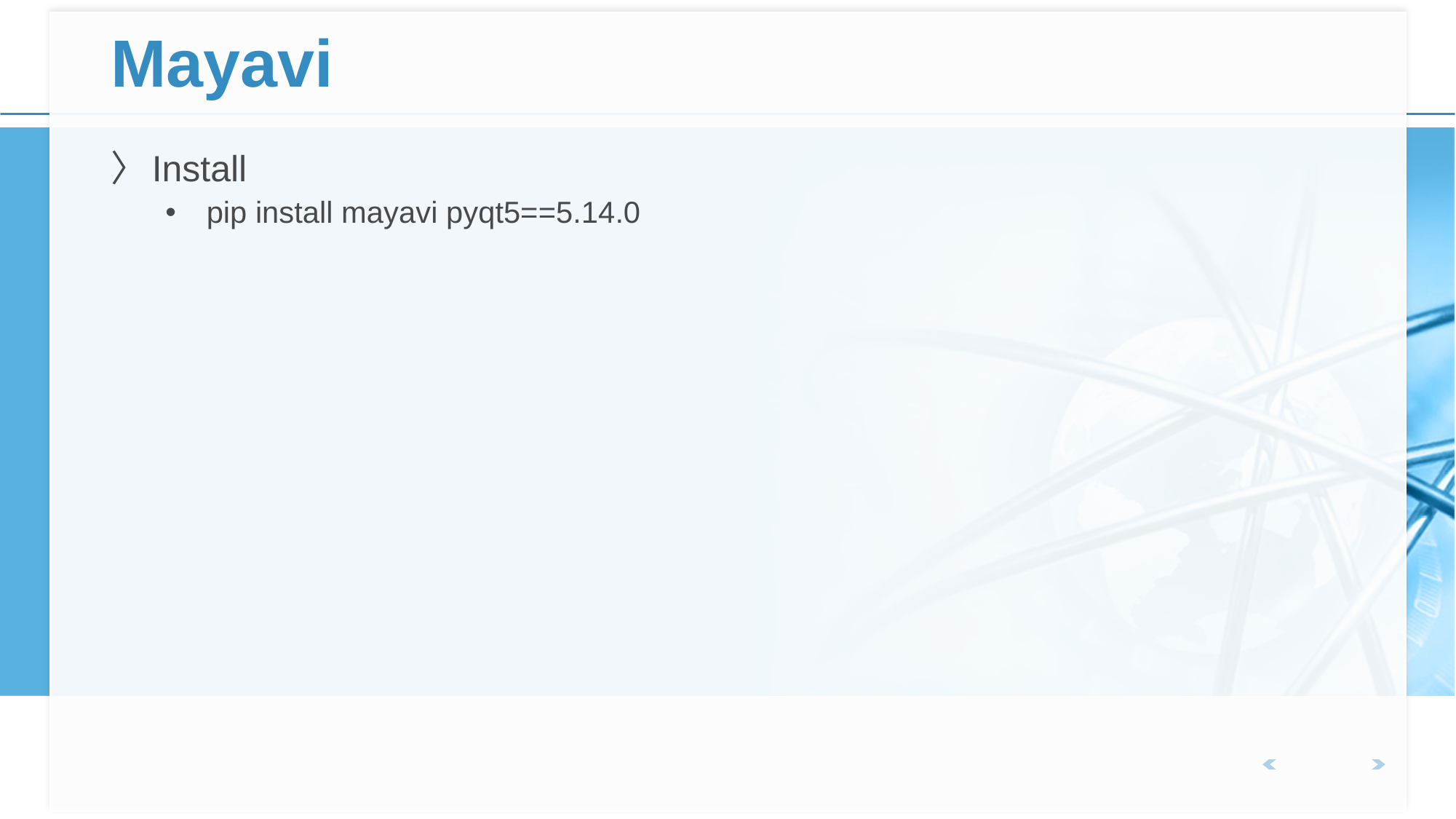

# Mayavi
Install
pip install mayavi pyqt5==5.14.0